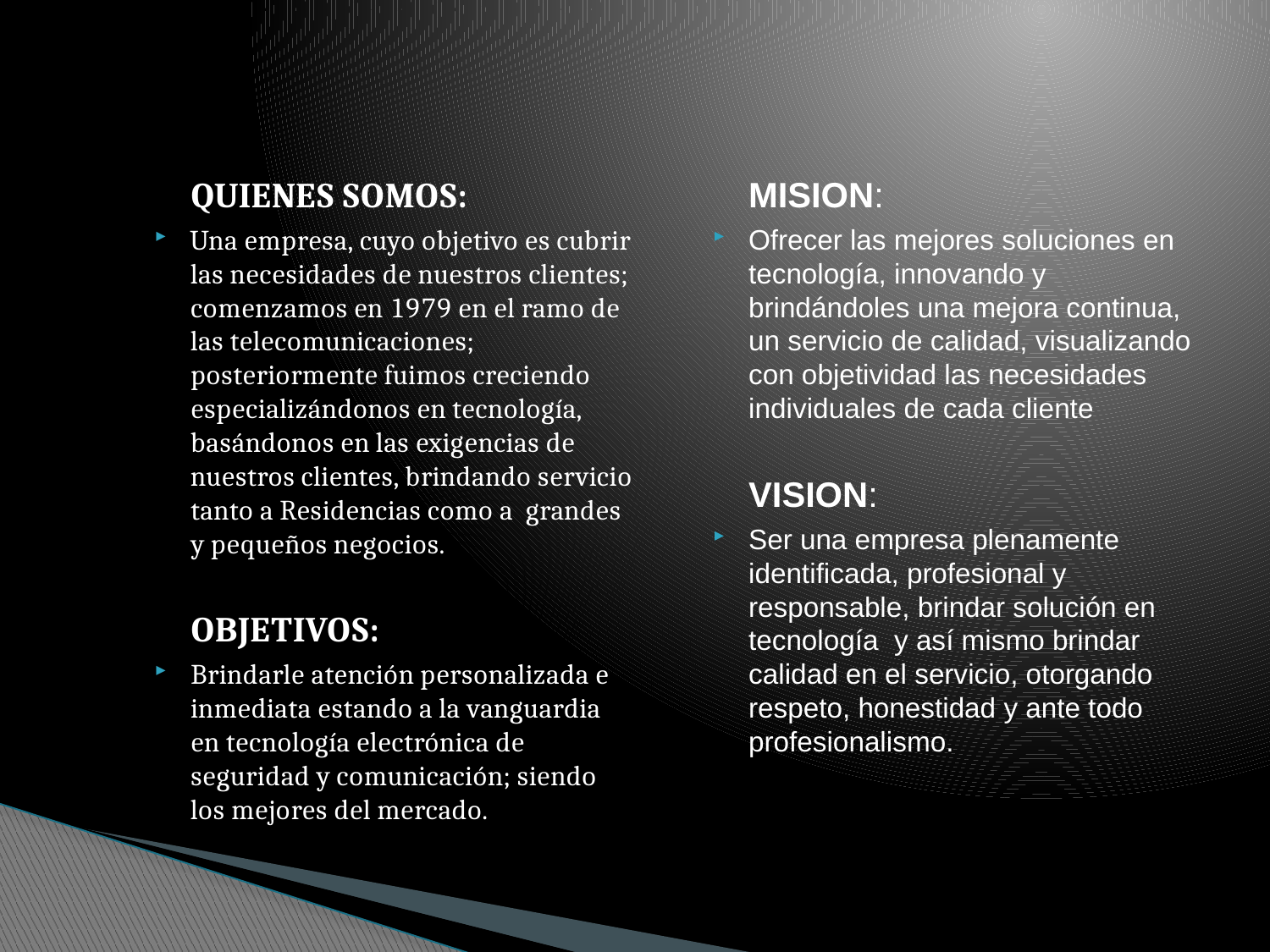

QUIENES SOMOS:
Una empresa, cuyo objetivo es cubrir las necesidades de nuestros clientes; comenzamos en 1979 en el ramo de las telecomunicaciones; posteriormente fuimos creciendo especializándonos en tecnología, basándonos en las exigencias de nuestros clientes, brindando servicio tanto a Residencias como a  grandes y pequeños negocios.

	OBJETIVOS:
Brindarle atención personalizada e inmediata estando a la vanguardia en tecnología electrónica de seguridad y comunicación; siendo los mejores del mercado.
	MISION:
Ofrecer las mejores soluciones en tecnología, innovando y brindándoles una mejora continua, un servicio de calidad, visualizando con objetividad las necesidades individuales de cada cliente

	VISION:
Ser una empresa plenamente identificada, profesional y responsable, brindar solución en tecnología  y así mismo brindar calidad en el servicio, otorgando respeto, honestidad y ante todo profesionalismo.